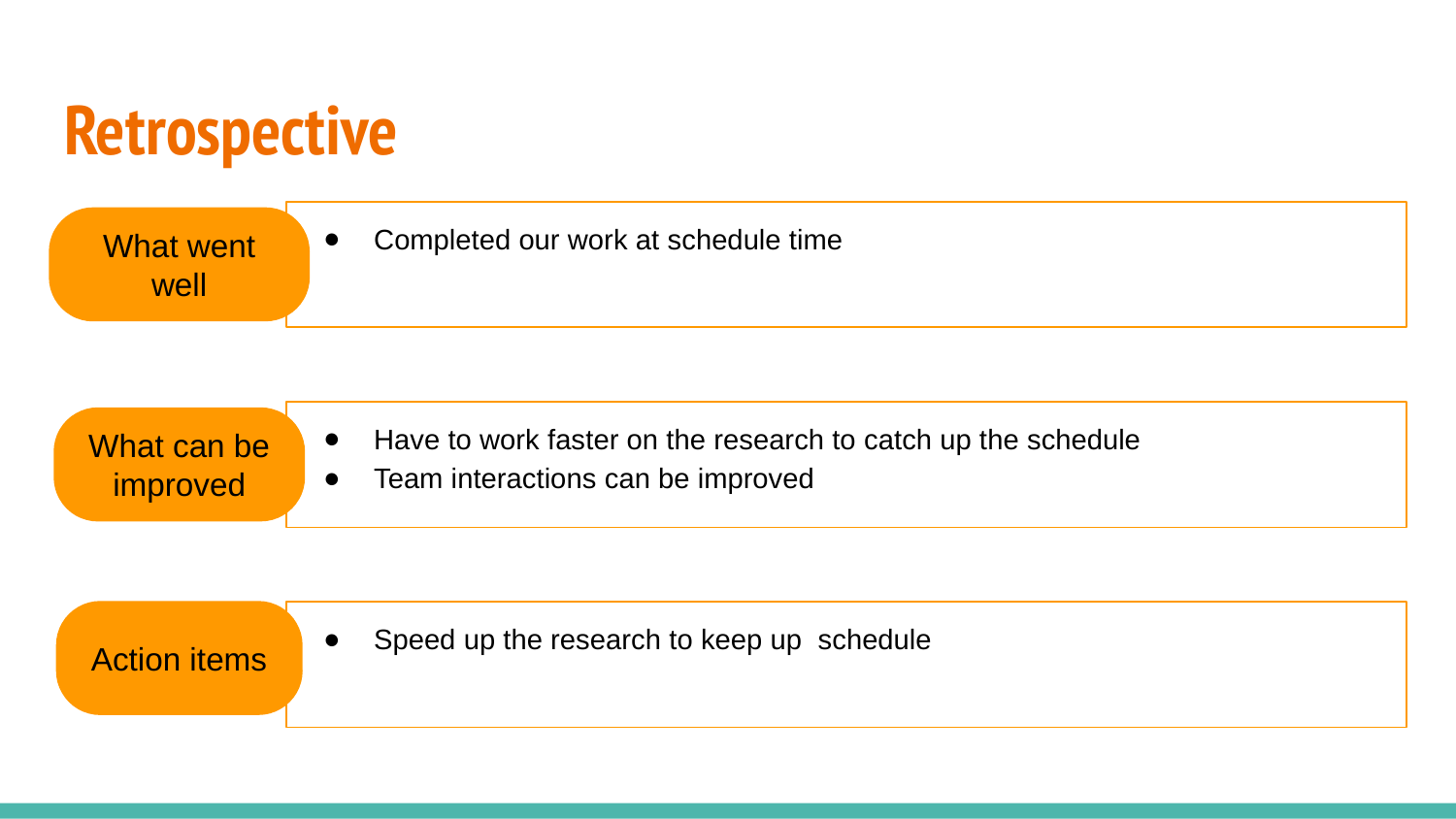

# Retrospective
Completed our work at schedule time
What went well
Have to work faster on the research to catch up the schedule
Team interactions can be improved
What can be improved
Action items
Speed up the research to keep up  schedule